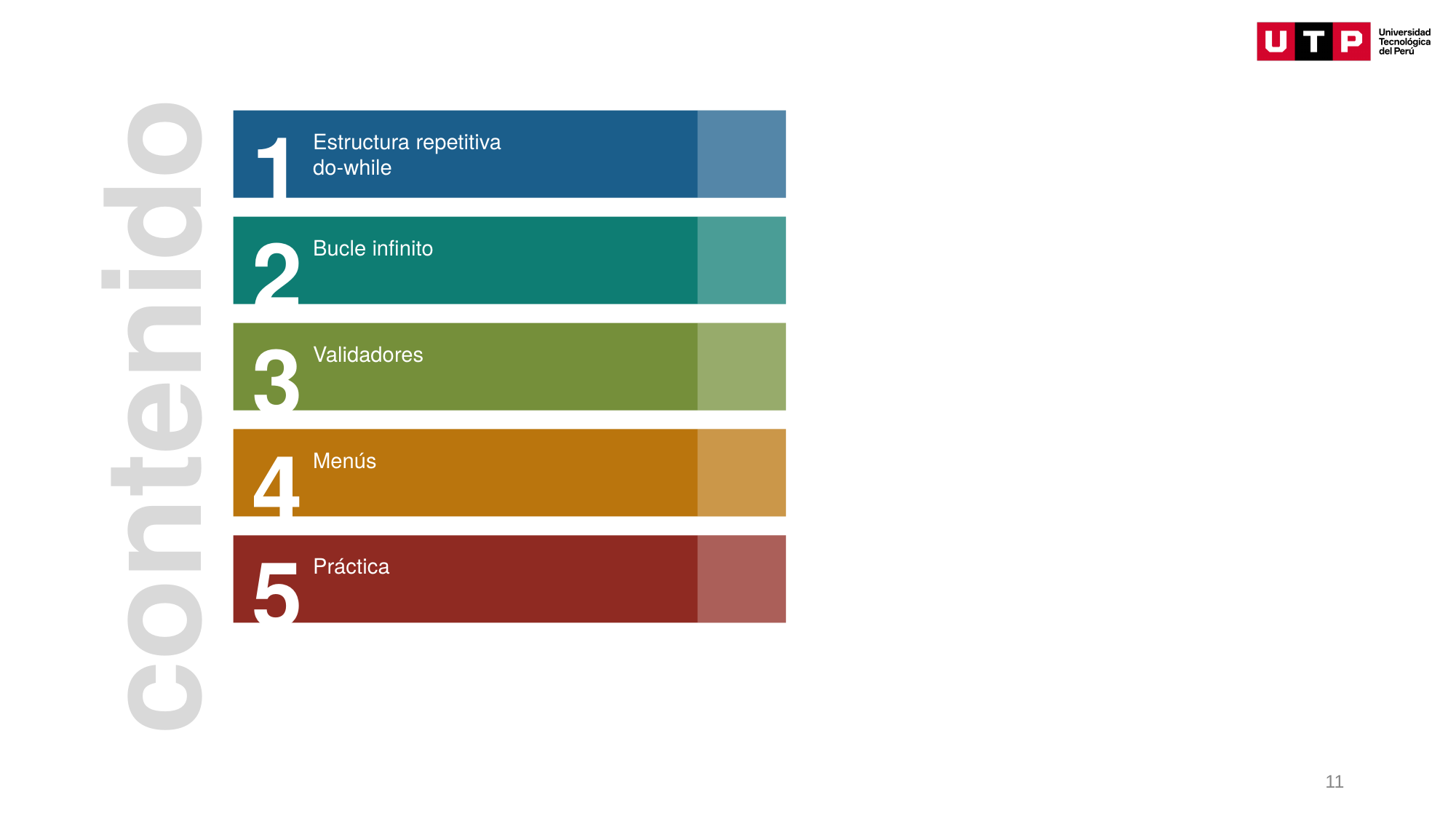

1

Estructura repetitiva
do-while
2

Bucle infinito
3

Validadores
contenido
4

Menús
5

Práctica
11